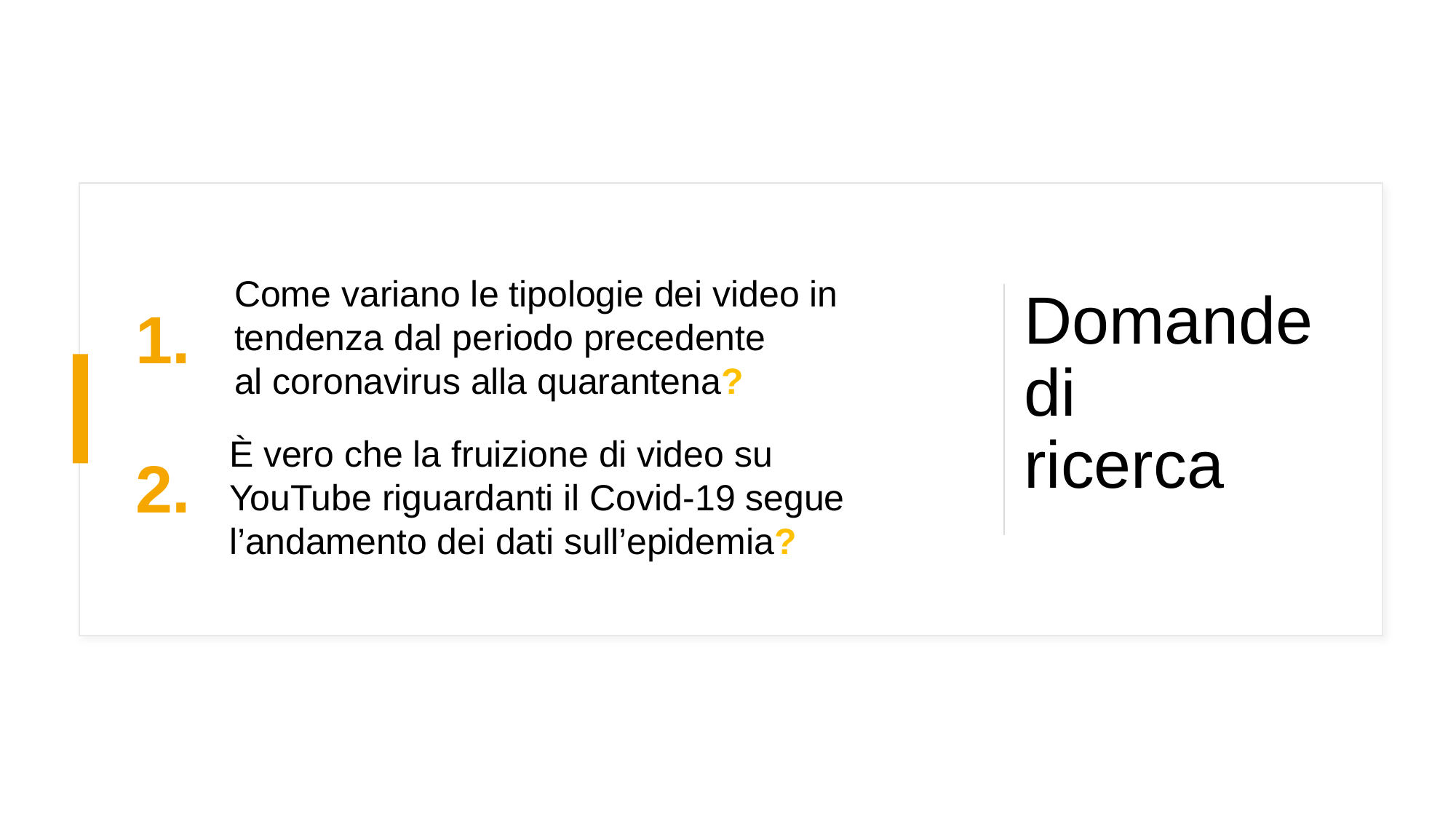

# Domande di ricerca
Come variano le tipologie dei video in tendenza dal periodo precedente al coronavirus alla quarantena?
1.

È vero che la fruizione di video su YouTube riguardanti il Covid-19 segue l’andamento dei dati sull’epidemia?
2.
YouTube ai tempi del Covid-19